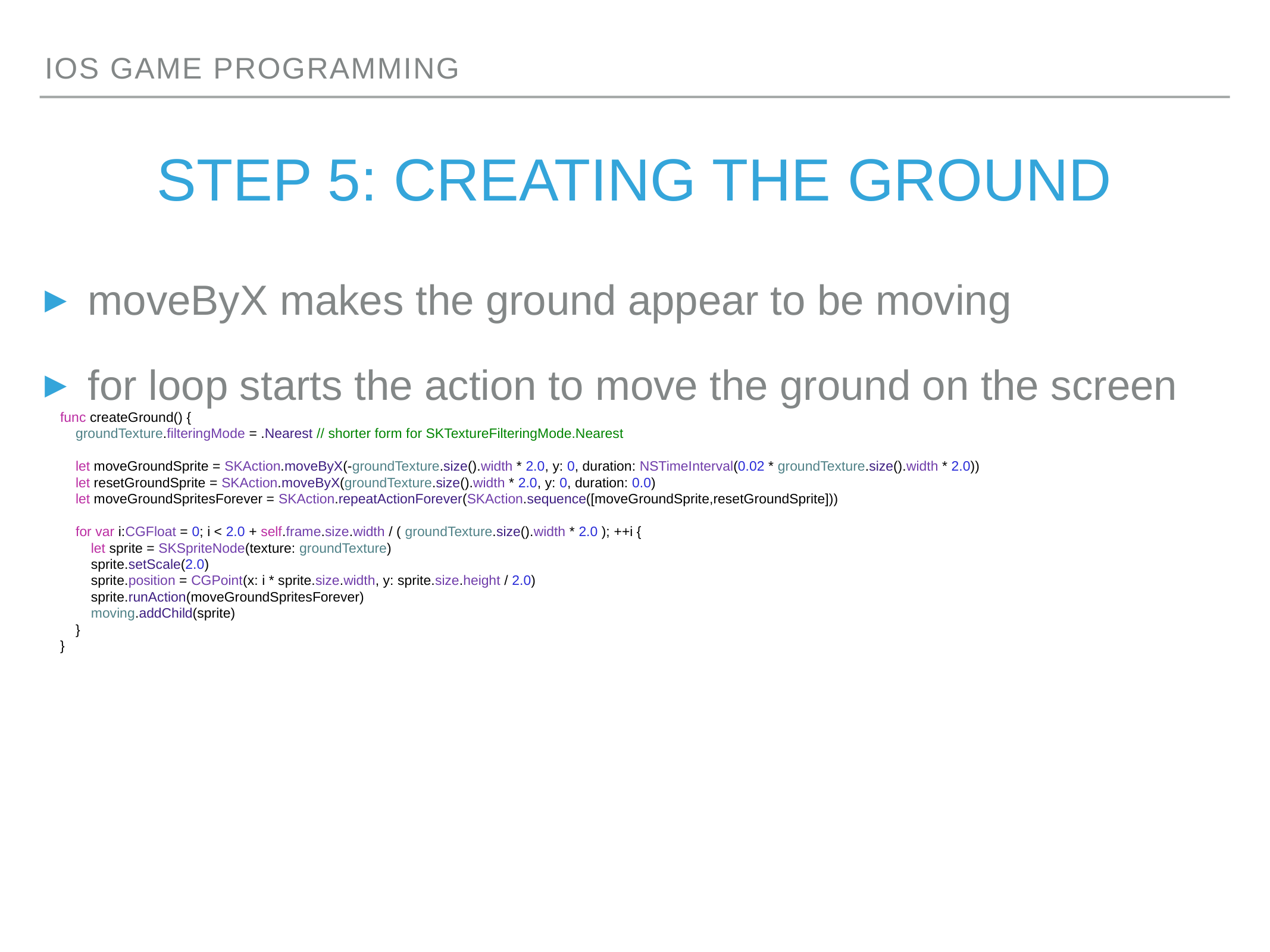

iOS game programming
# step 5: Creating the ground
moveByX makes the ground appear to be moving
for loop starts the action to move the ground on the screen
    func createGround() {
        groundTexture.filteringMode = .Nearest // shorter form for SKTextureFilteringMode.Nearest

        let moveGroundSprite = SKAction.moveByX(-groundTexture.size().width * 2.0, y: 0, duration: NSTimeInterval(0.02 * groundTexture.size().width * 2.0))
        let resetGroundSprite = SKAction.moveByX(groundTexture.size().width * 2.0, y: 0, duration: 0.0)
        let moveGroundSpritesForever = SKAction.repeatActionForever(SKAction.sequence([moveGroundSprite,resetGroundSprite]))

        for var i:CGFloat = 0; i < 2.0 + self.frame.size.width / ( groundTexture.size().width * 2.0 ); ++i {
            let sprite = SKSpriteNode(texture: groundTexture)
            sprite.setScale(2.0)
            sprite.position = CGPoint(x: i * sprite.size.width, y: sprite.size.height / 2.0)
            sprite.runAction(moveGroundSpritesForever)
            moving.addChild(sprite)
        }
    }